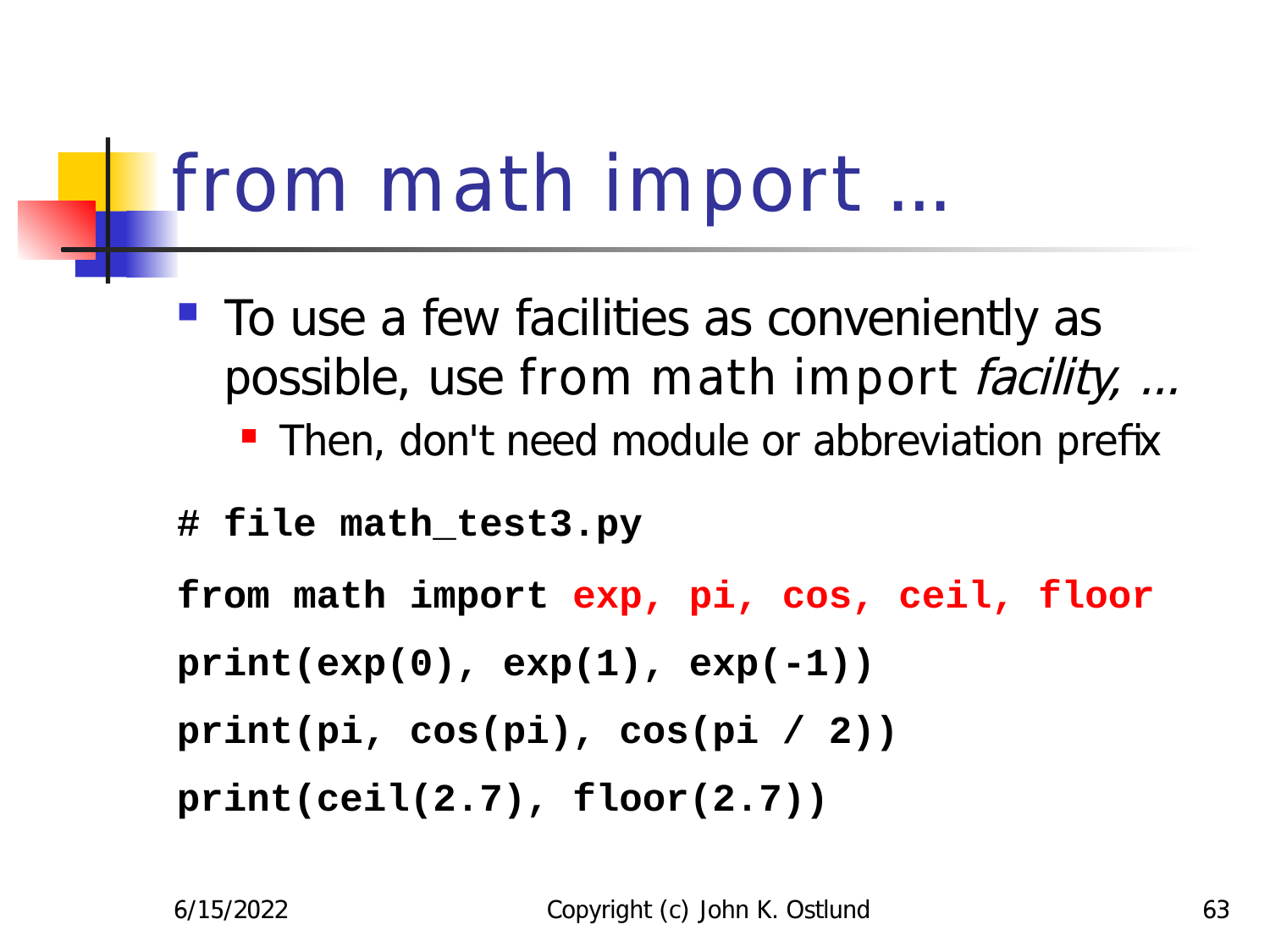

# from math import …
To use a few facilities as conveniently as possible, use from math import facility, …
Then, don't need module or abbreviation prefix

# file math_test3.py

from math import exp, pi, cos, ceil, floor

print(exp(0), exp(1), exp(-1))

print(pi, cos(pi), cos(pi / 2))

print(ceil(2.7), floor(2.7))
6/15/2022
Copyright (c) John K. Ostlund
63